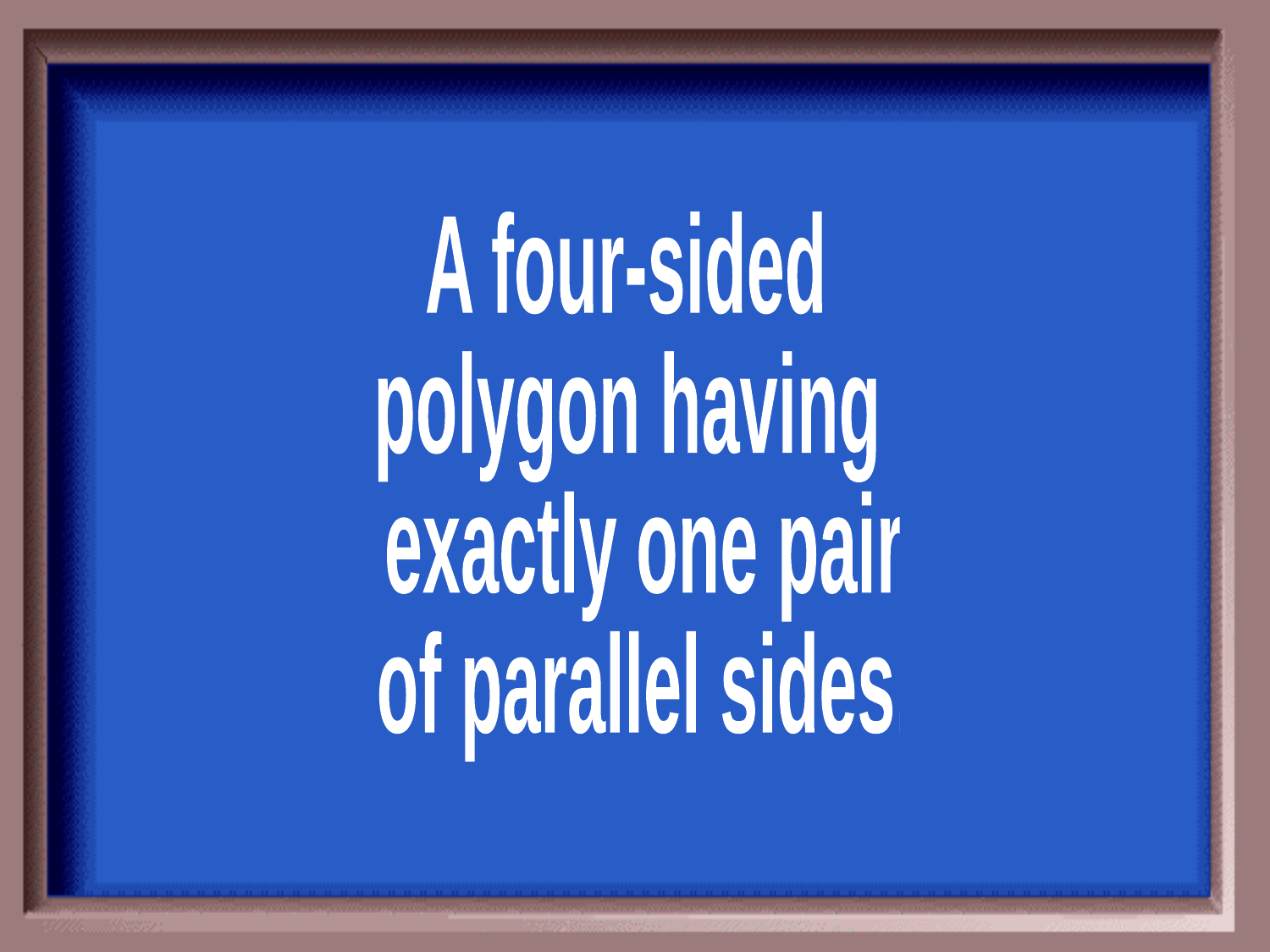

A four-sided
polygon having
 exactly one pair
 of parallel sides.